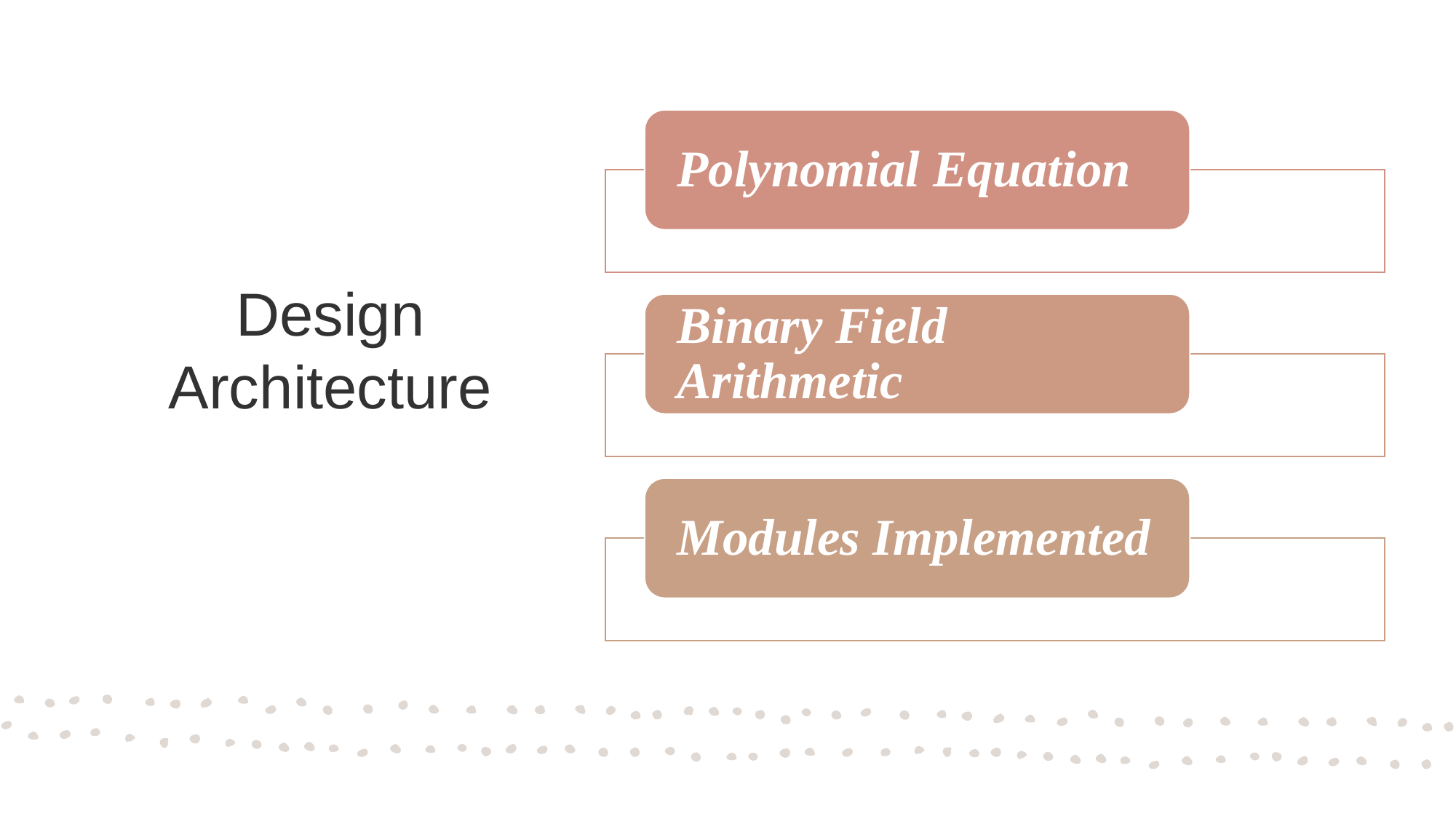

Polynomial Equation
Binary Field Arithmetic
Modules Implemented
# Design Architecture